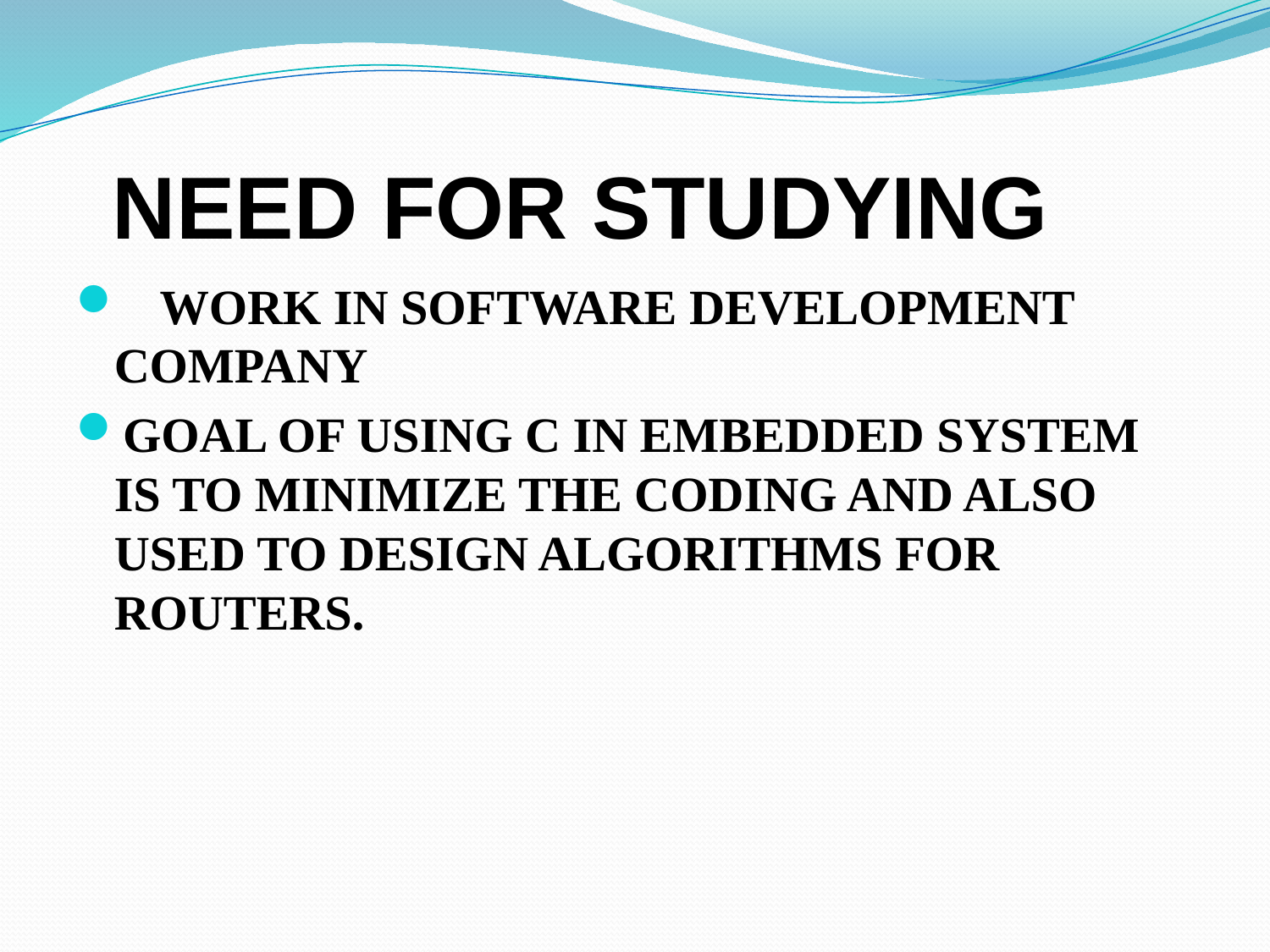

# NEED FOR STUDYING
   WORK IN SOFTWARE DEVELOPMENT COMPANY
GOAL OF USING C IN EMBEDDED SYSTEM IS TO MINIMIZE THE CODING AND ALSO USED TO DESIGN ALGORITHMS FOR ROUTERS.